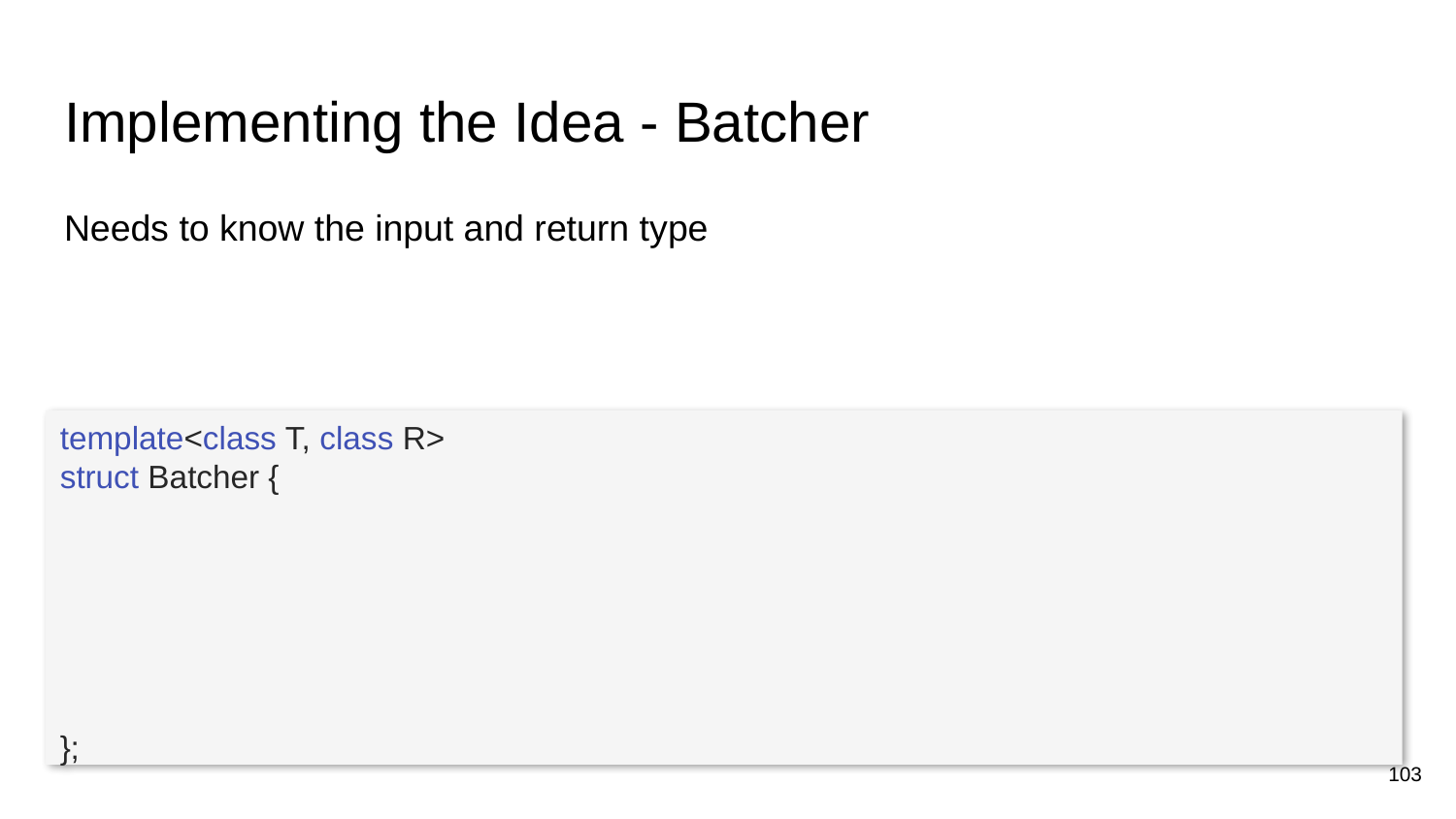

# Implementing the Idea - Batcher
Needs to know the input and return type
template<class T, class R>
struct Batcher {

};
103